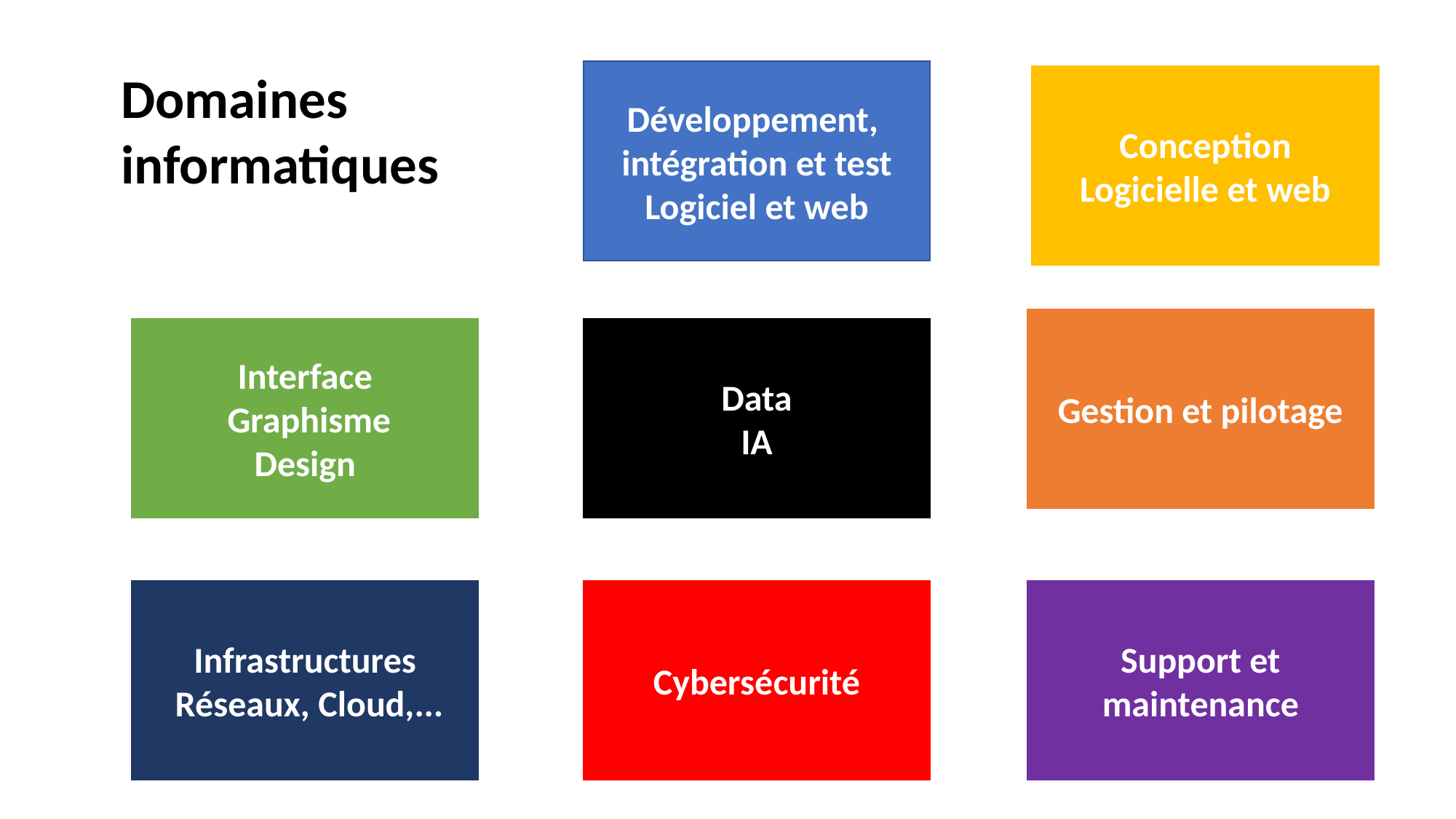

Domaines informatiques
Développement,
intégration et test
Logiciel et web
Conception
Logicielle et web
Gestion et pilotage
Interface
 Graphisme
Design
Data
IA
#
Support et maintenance
Infrastructures
 Réseaux, Cloud,...
Cybersécurité